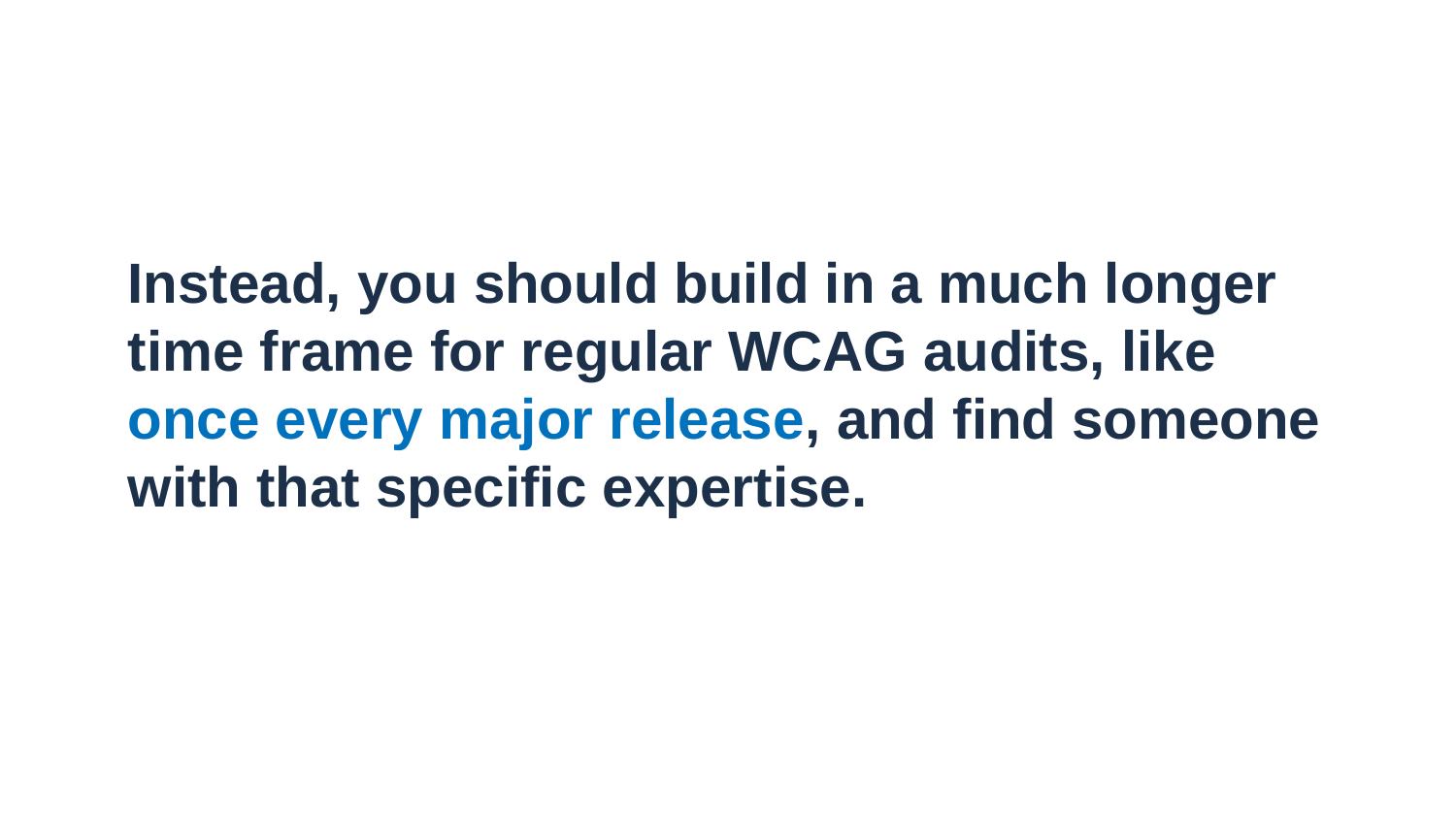

# Instead, you should build in a much longer time frame for regular WCAG audits, like once every major release, and find someone with that specific expertise.